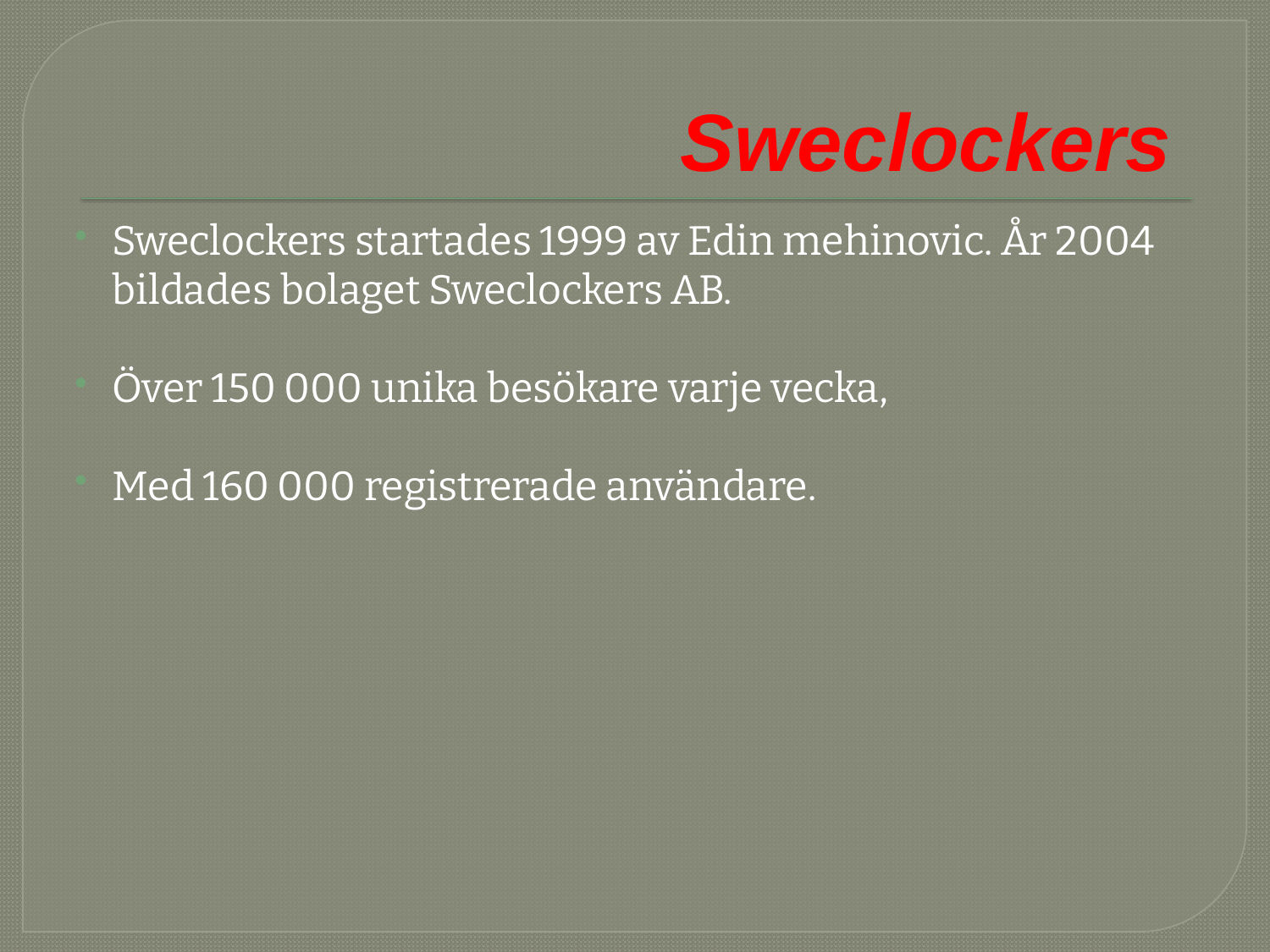

# Sweclockers
Sweclockers startades 1999 av Edin mehinovic. År 2004 bildades bolaget Sweclockers AB.

Över 150 000 unika besökare varje vecka,

Med 160 000 registrerade användare.